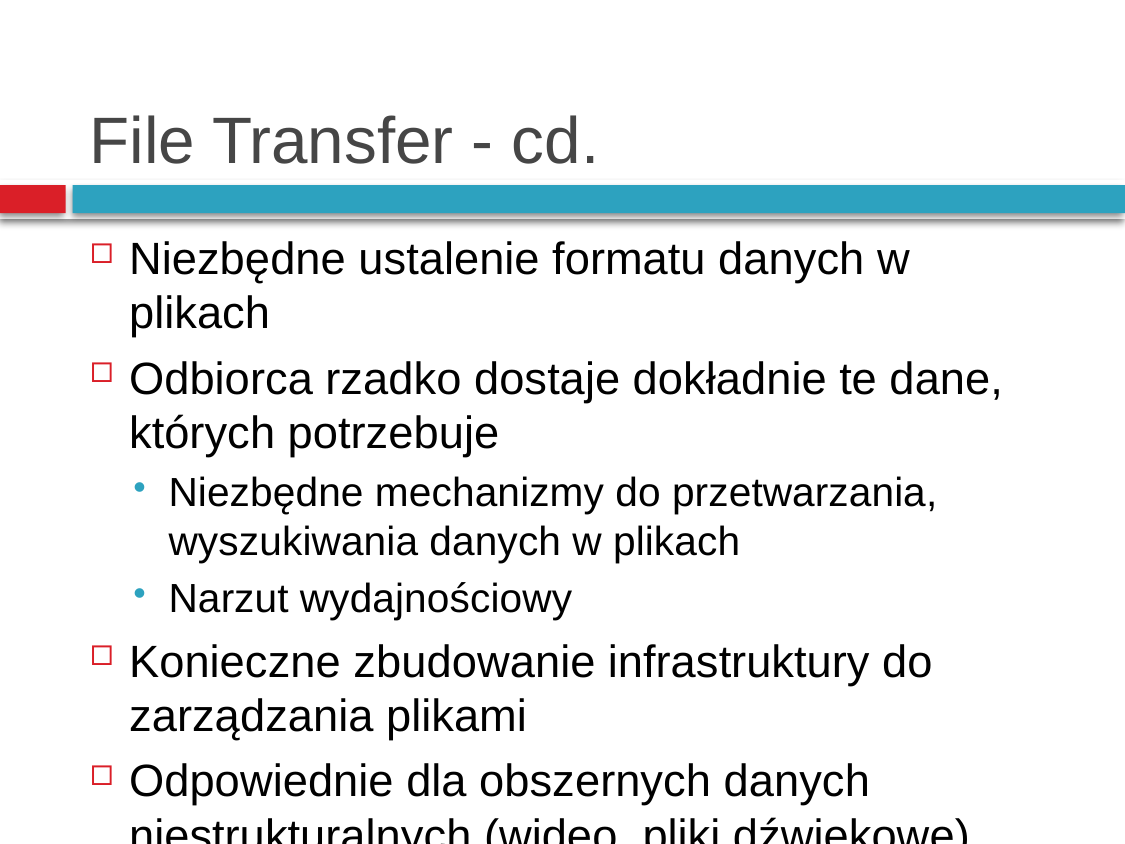

# File Transfer - cd.
Niezbędne ustalenie formatu danych w plikach
Odbiorca rzadko dostaje dokładnie te dane, których potrzebuje
Niezbędne mechanizmy do przetwarzania, wyszukiwania danych w plikach
Narzut wydajnościowy
Konieczne zbudowanie infrastruktury do zarządzania plikami
Odpowiednie dla obszernych danych niestrukturalnych (wideo, pliki dźwiękowe)